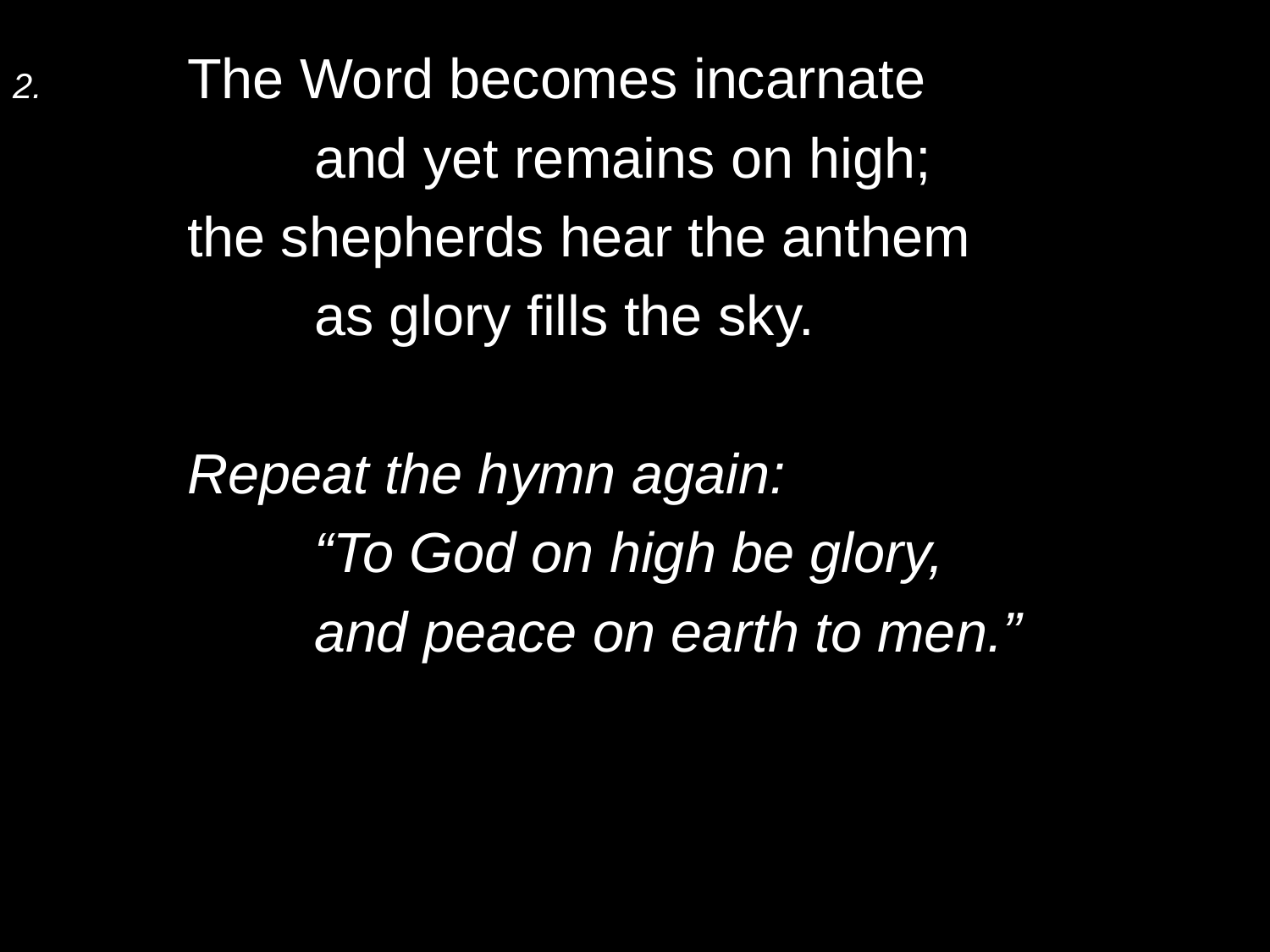

2.	The Word becomes incarnate
		and yet remains on high;
	the shepherds hear the anthem
		as glory fills the sky.

	Repeat the hymn again:
		“To God on high be glory,
		and peace on earth to men.”